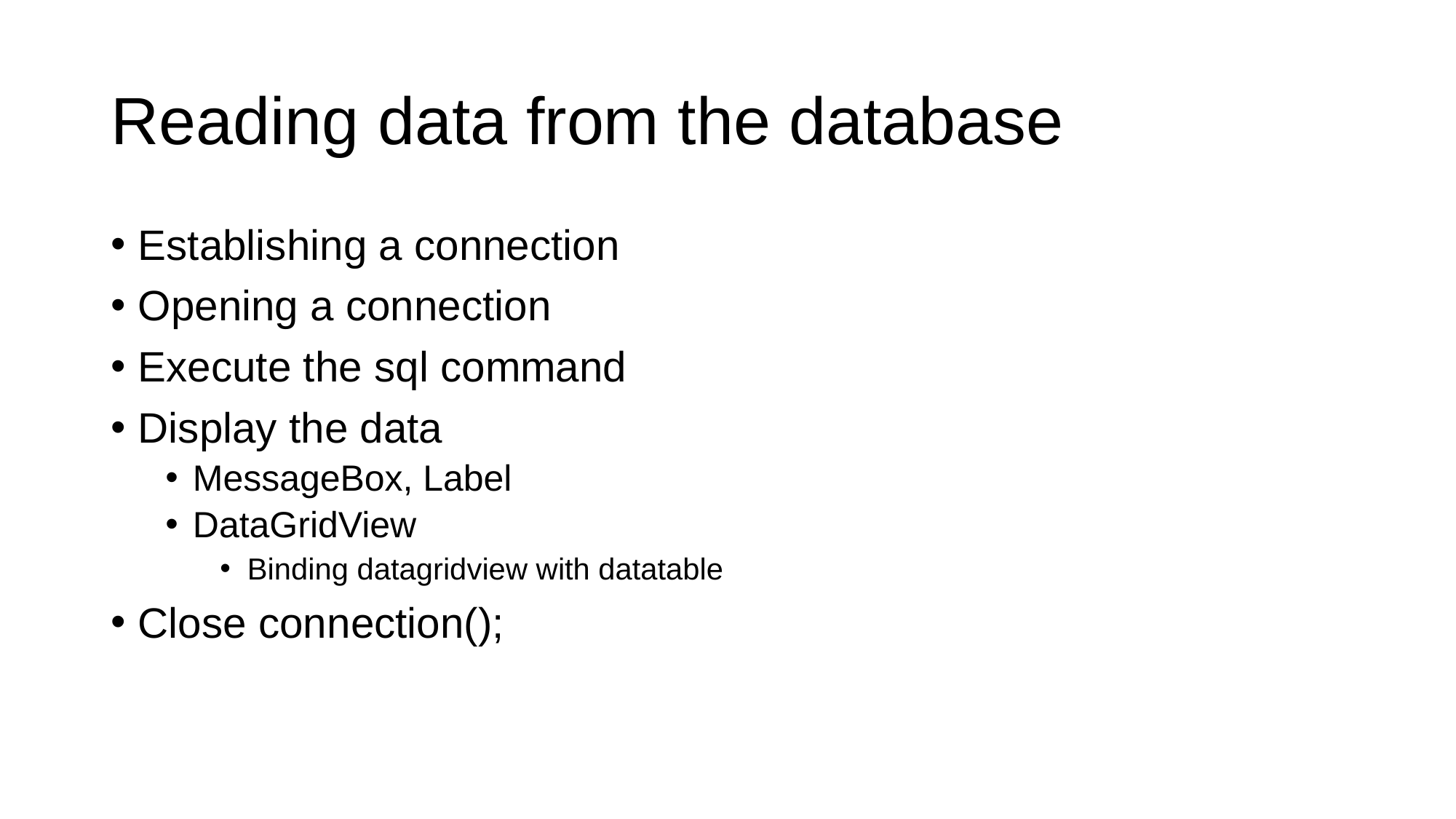

# Reading data from the database
Establishing a connection
Opening a connection
Execute the sql command
Display the data
MessageBox, Label
DataGridView
Binding datagridview with datatable
Close connection();